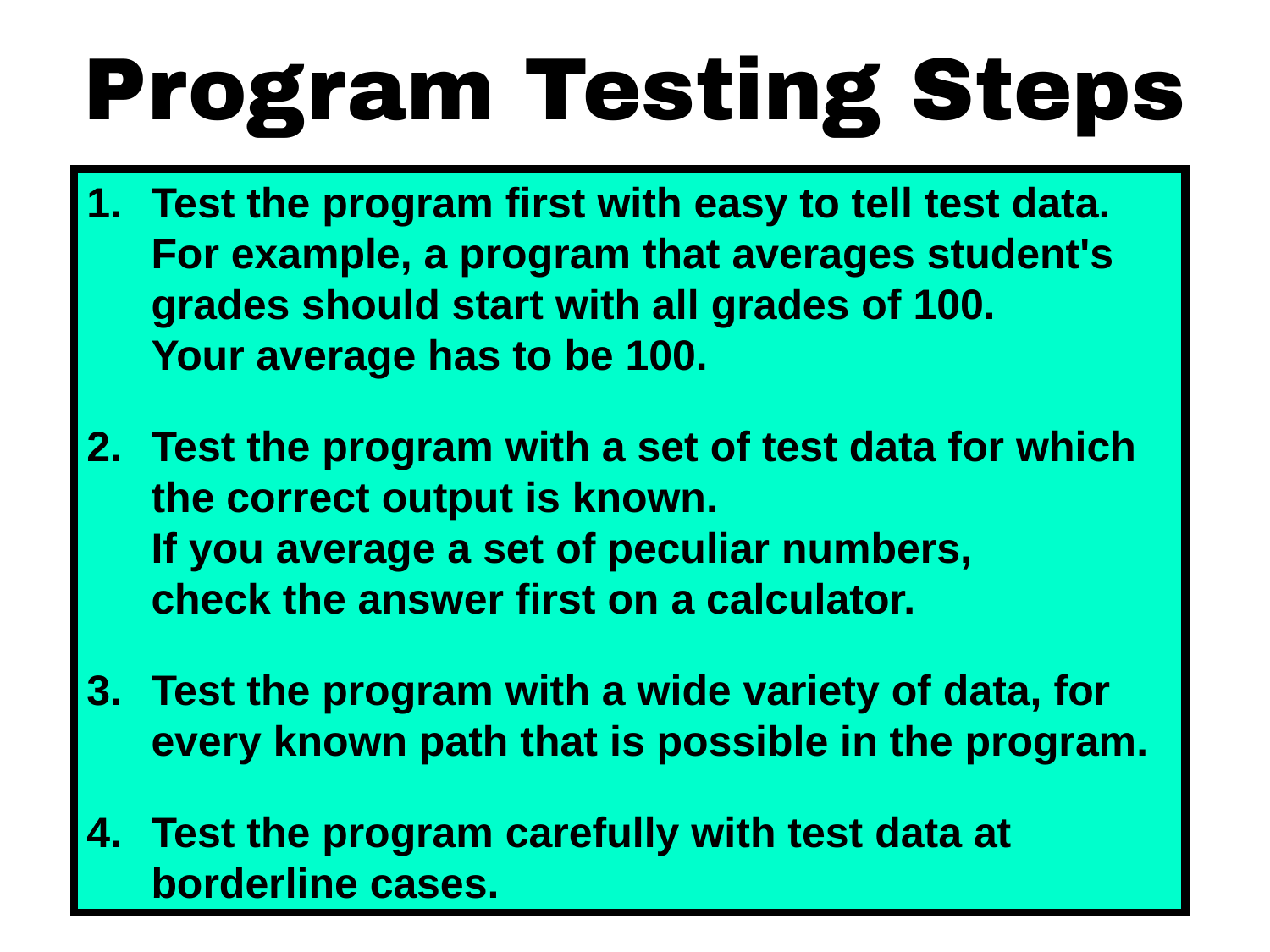

# Program Testing Steps
1.	Test the program first with easy to tell test data.
	For example, a program that averages student's
	grades should start with all grades of 100.
	Your average has to be 100.
2.	Test the program with a set of test data for which
	the correct output is known.
	If you average a set of peculiar numbers,
	check the answer first on a calculator.
3.	Test the program with a wide variety of data, for
	every known path that is possible in the program.
4.	Test the program carefully with test data at
	borderline cases.